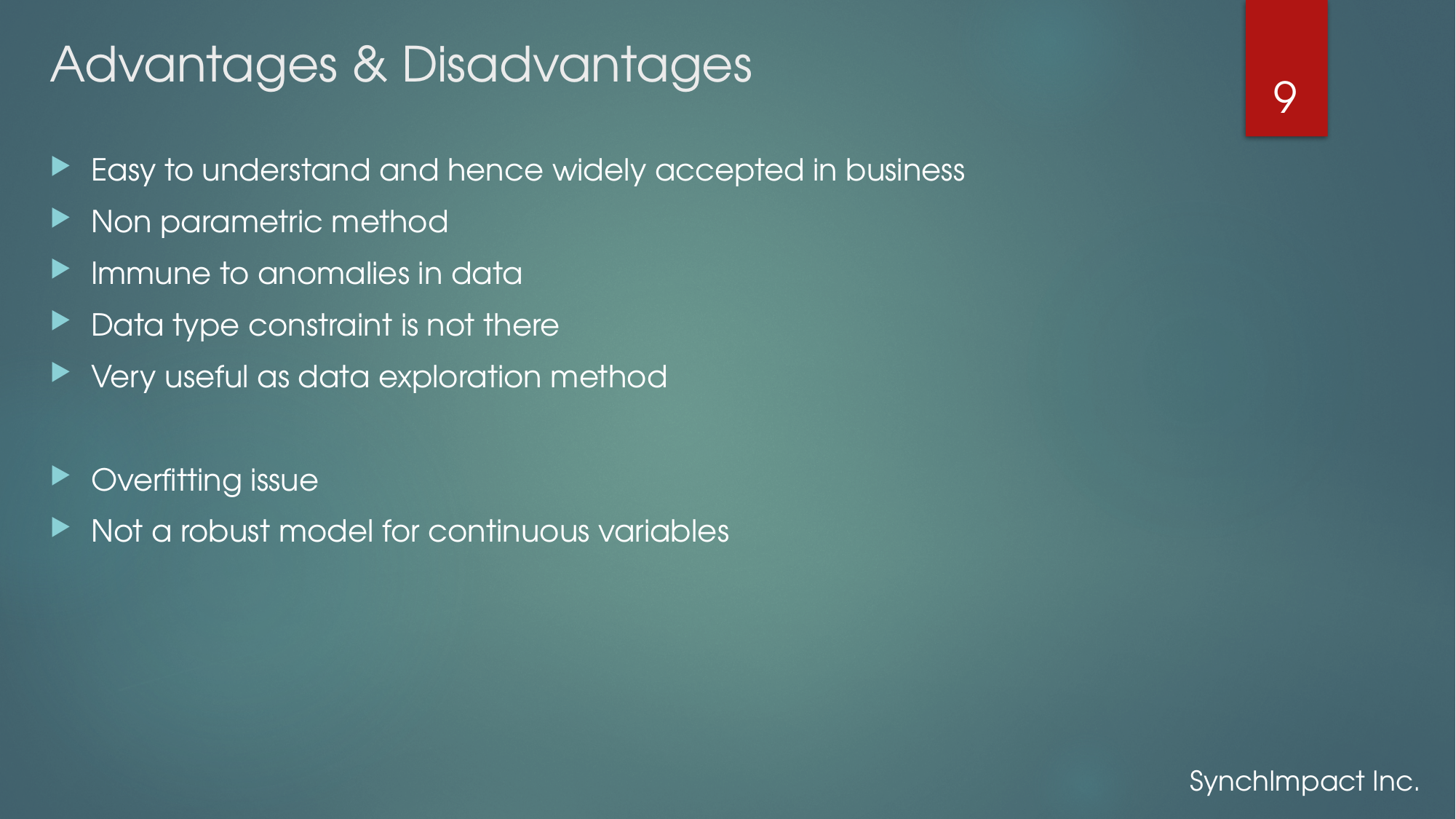

# Advantages & Disadvantages
9
Easy to understand and hence widely accepted in business
Non parametric method
Immune to anomalies in data
Data type constraint is not there
Very useful as data exploration method

Overfitting issue
Not a robust model for continuous variables
SynchImpact Inc.